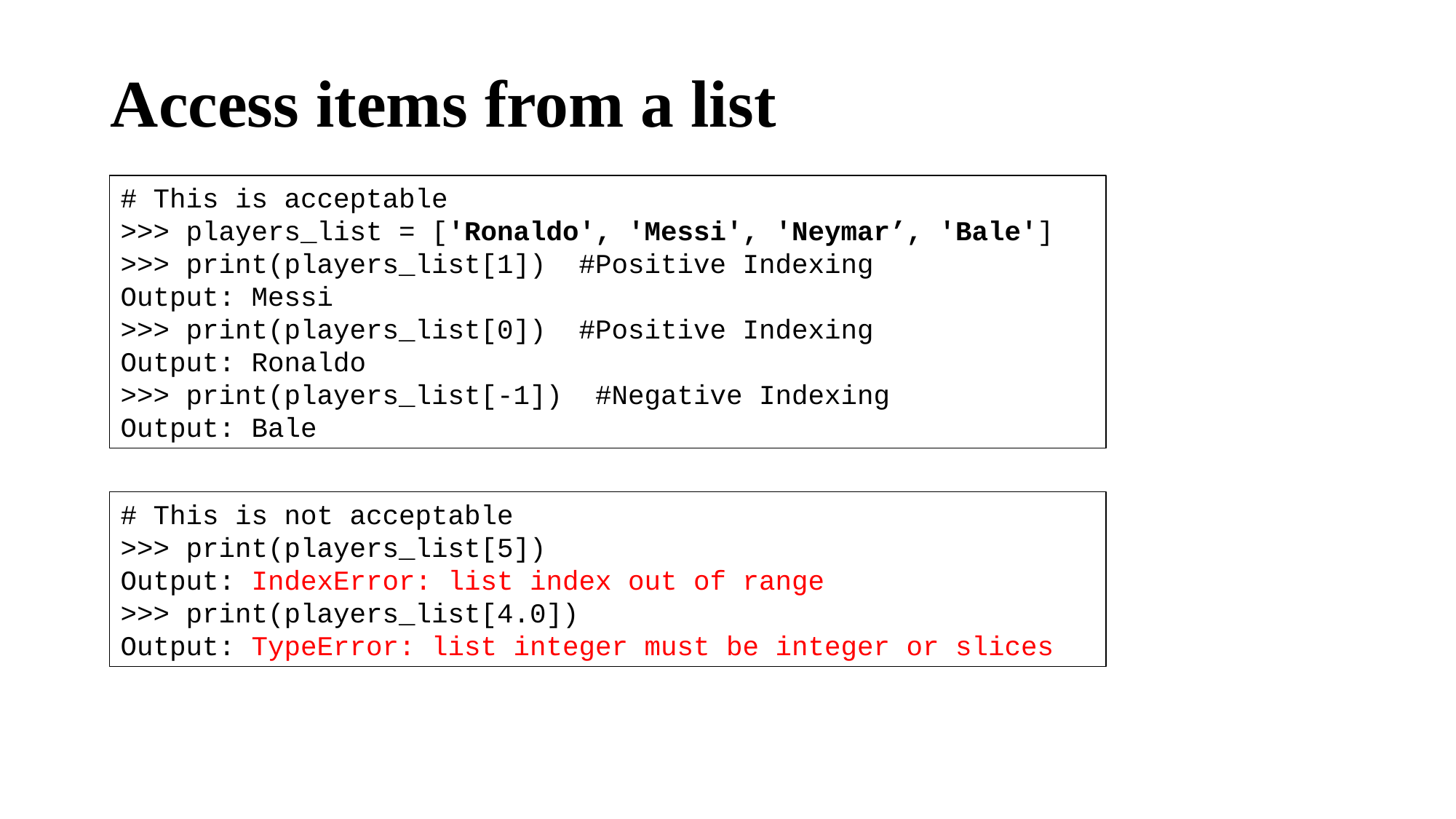

Access items from a list

# This is acceptable
>>> players_list = ['Ronaldo', 'Messi', 'Neymar’, 'Bale']
>>> print(players_list[1])  #Positive Indexing
Output: Messi
>>> print(players_list[0])  #Positive Indexing
Output: Ronaldo
>>> print(players_list[-1])  #Negative Indexing
Output: Bale
# This is not acceptable
>>> print(players_list[5])
Output: IndexError: list index out of range
>>> print(players_list[4.0])
Output: TypeError: list integer must be integer or slices